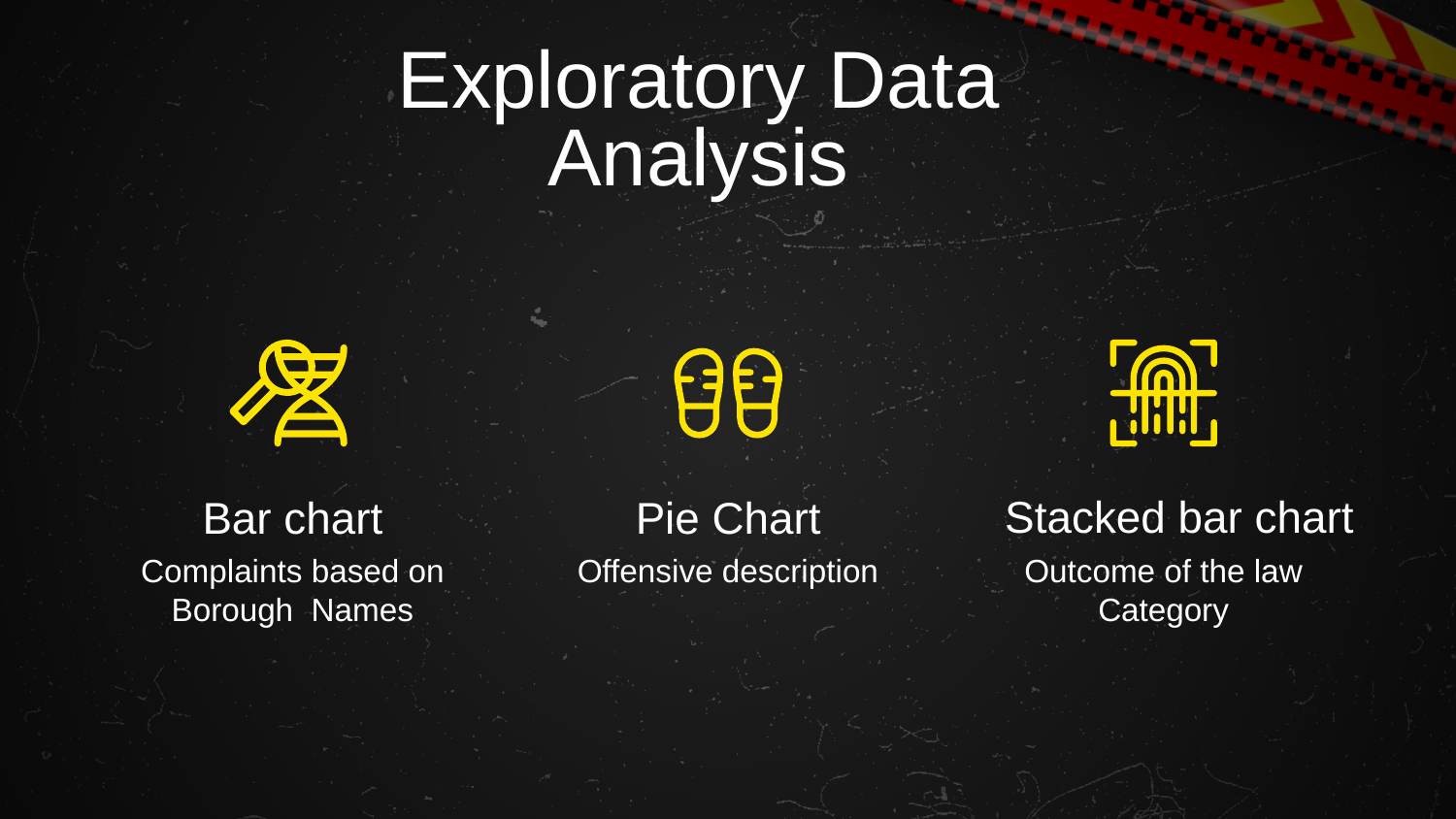

# Exploratory Data Analysis

Stacked bar chart
Bar chart
Pie Chart
Complaints based on Borough  Names
Offensive description
Outcome of the law Category